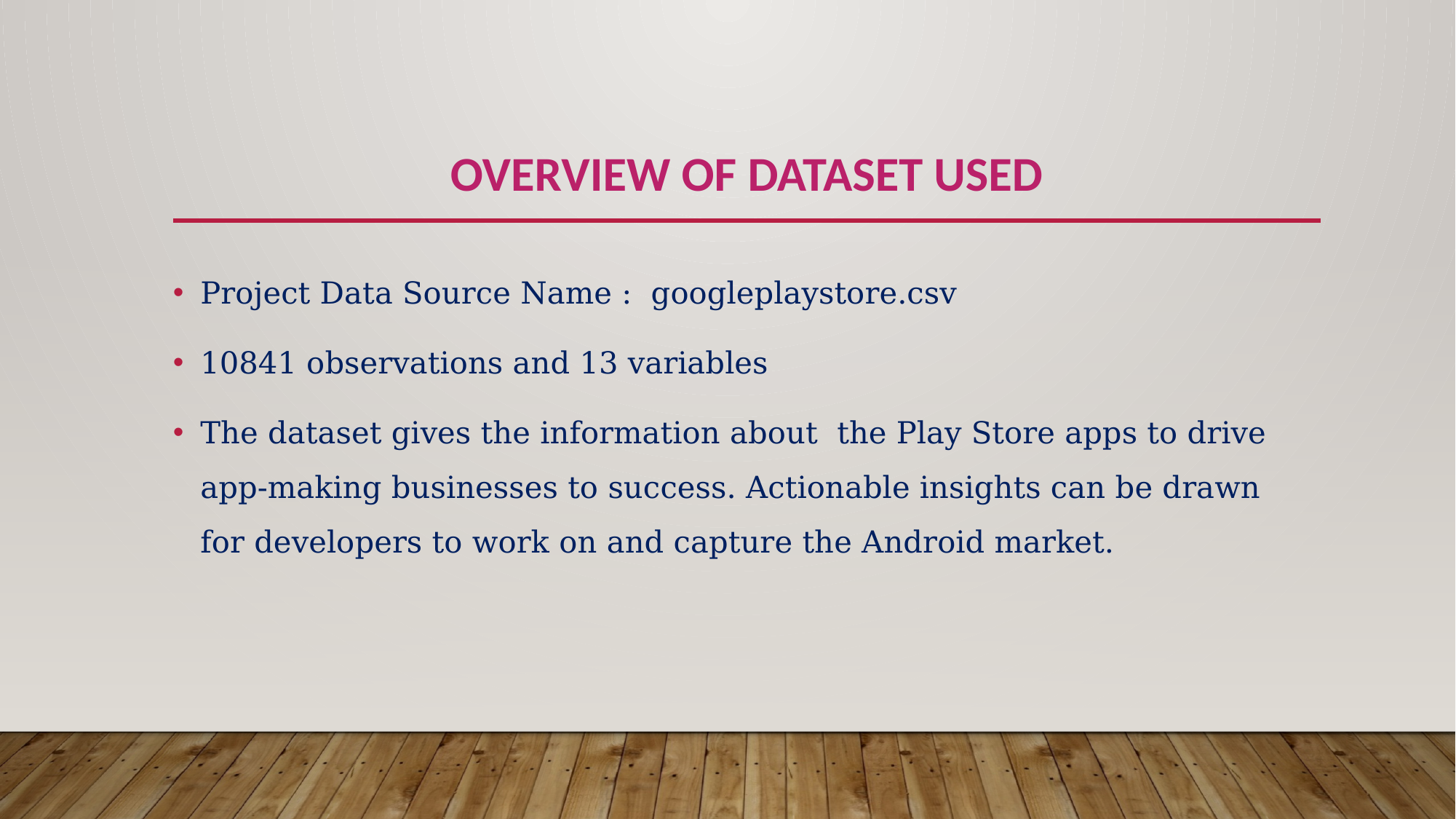

# OVERVIEW OF DATASET USED
Project Data Source Name :  googleplaystore.csv
10841 observations and 13 variables
The dataset gives the information about  the Play Store apps to drive app-making businesses to success. Actionable insights can be drawn for developers to work on and capture the Android market.